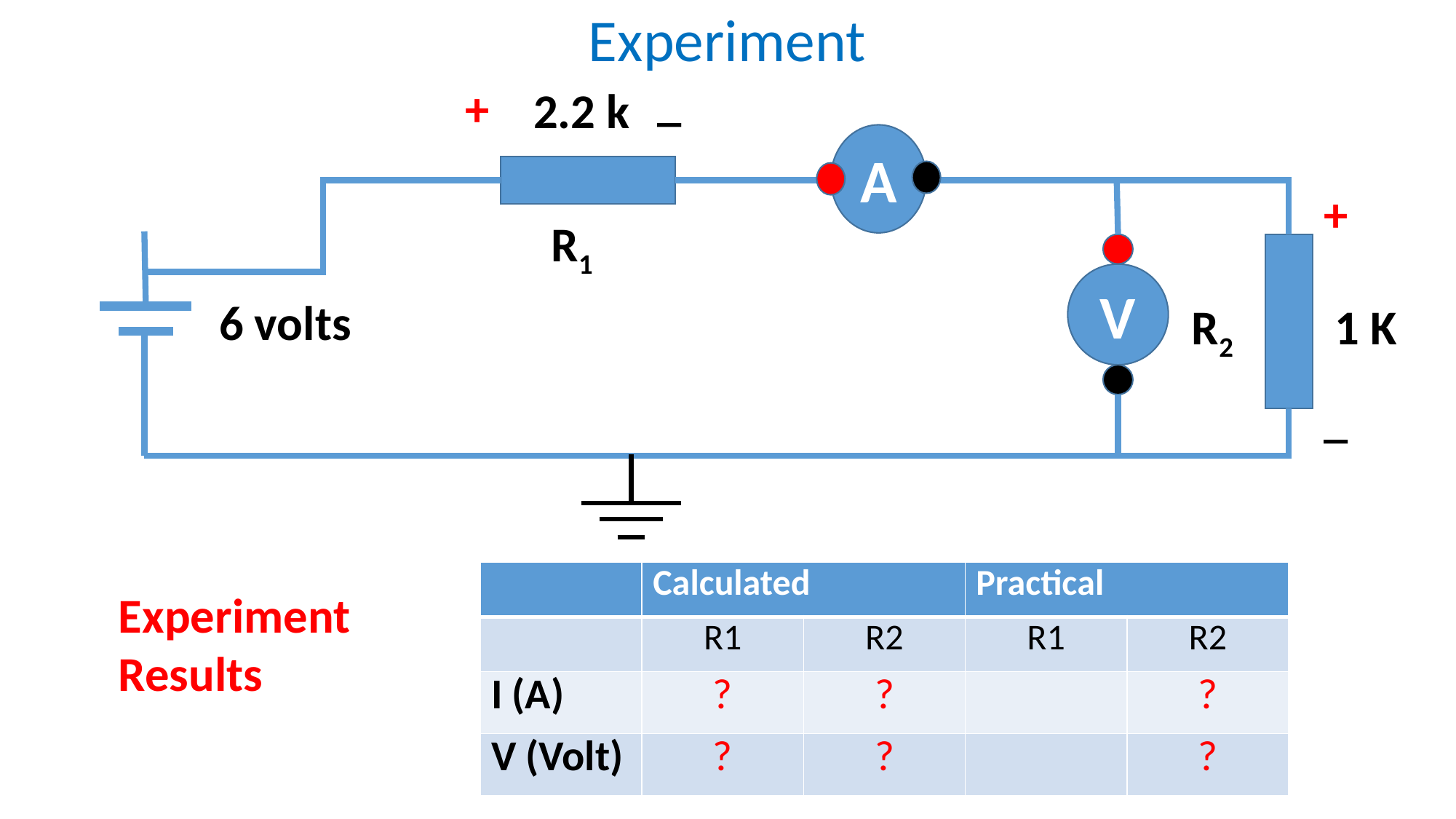

# Experiment
_
+
2.2 k

A

R1

V

+
R2

6 volts
1 K
_
|  | Calculated |  | Practical |  |
| --- | --- | --- | --- | --- |
|  | R1 | R2 | R1 | R2 |
| I (A) | ? | ? |  | ? |
| V (Volt) | ? | ? |  | ? |
Experiment
Results